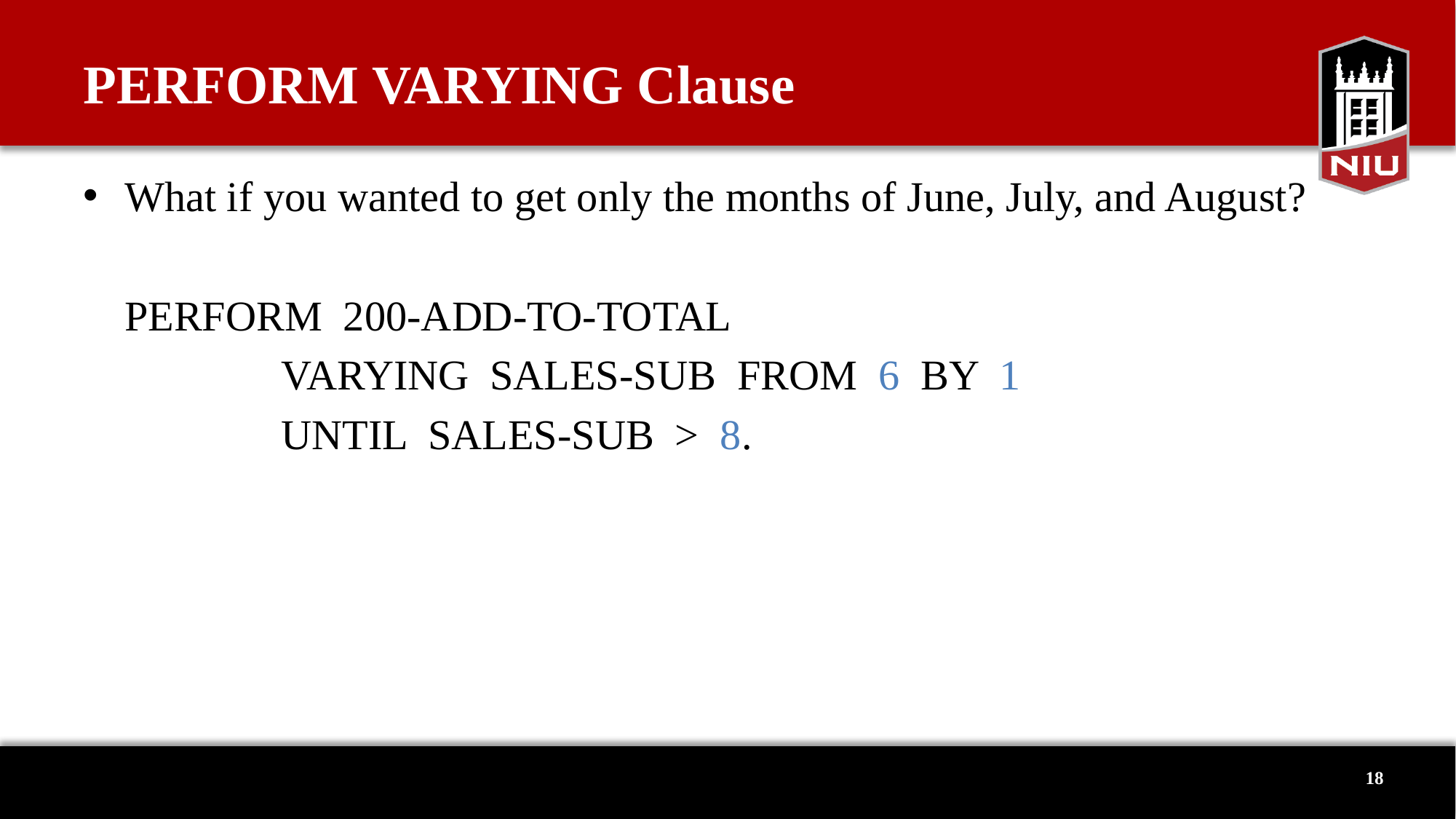

# PERFORM VARYING Clause
What if you wanted to get only the months of June, July, and August?

	PERFORM  200-ADD-TO-TOTAL
		VARYING  SALES-SUB  FROM  6  BY  1
		UNTIL  SALES-SUB  >  8.

18